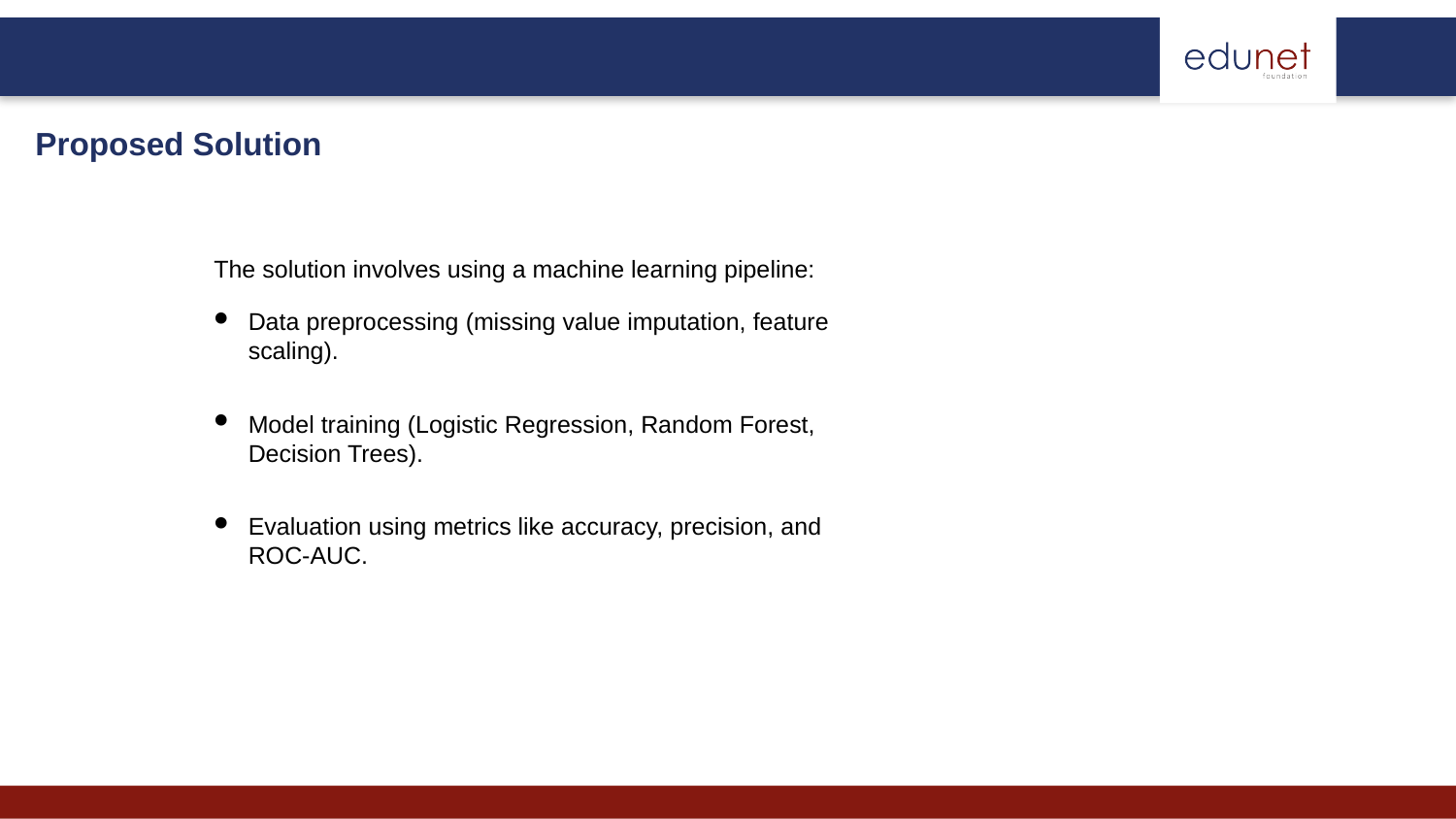

# Proposed Solution
The solution involves using a machine learning pipeline:
Data preprocessing (missing value imputation, feature scaling).
Model training (Logistic Regression, Random Forest, Decision Trees).
Evaluation using metrics like accuracy, precision, and ROC-AUC.